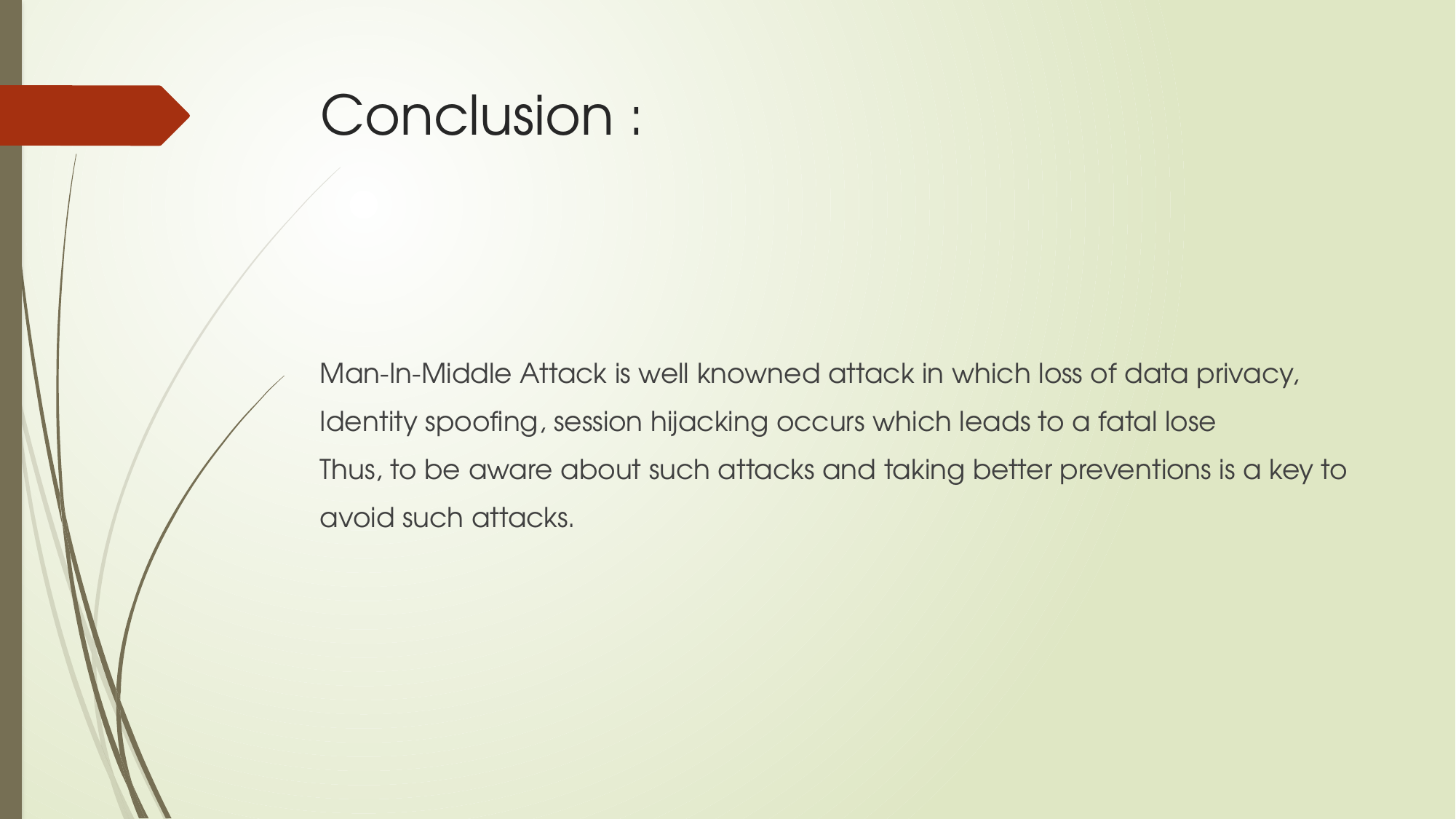

# Conclusion :

Man-In-Middle Attack is well knowned attack in which loss of data privacy,
Identity spoofing, session hijacking occurs which leads to a fatal lose
Thus, to be aware about such attacks and taking better preventions is a key to
avoid such attacks.